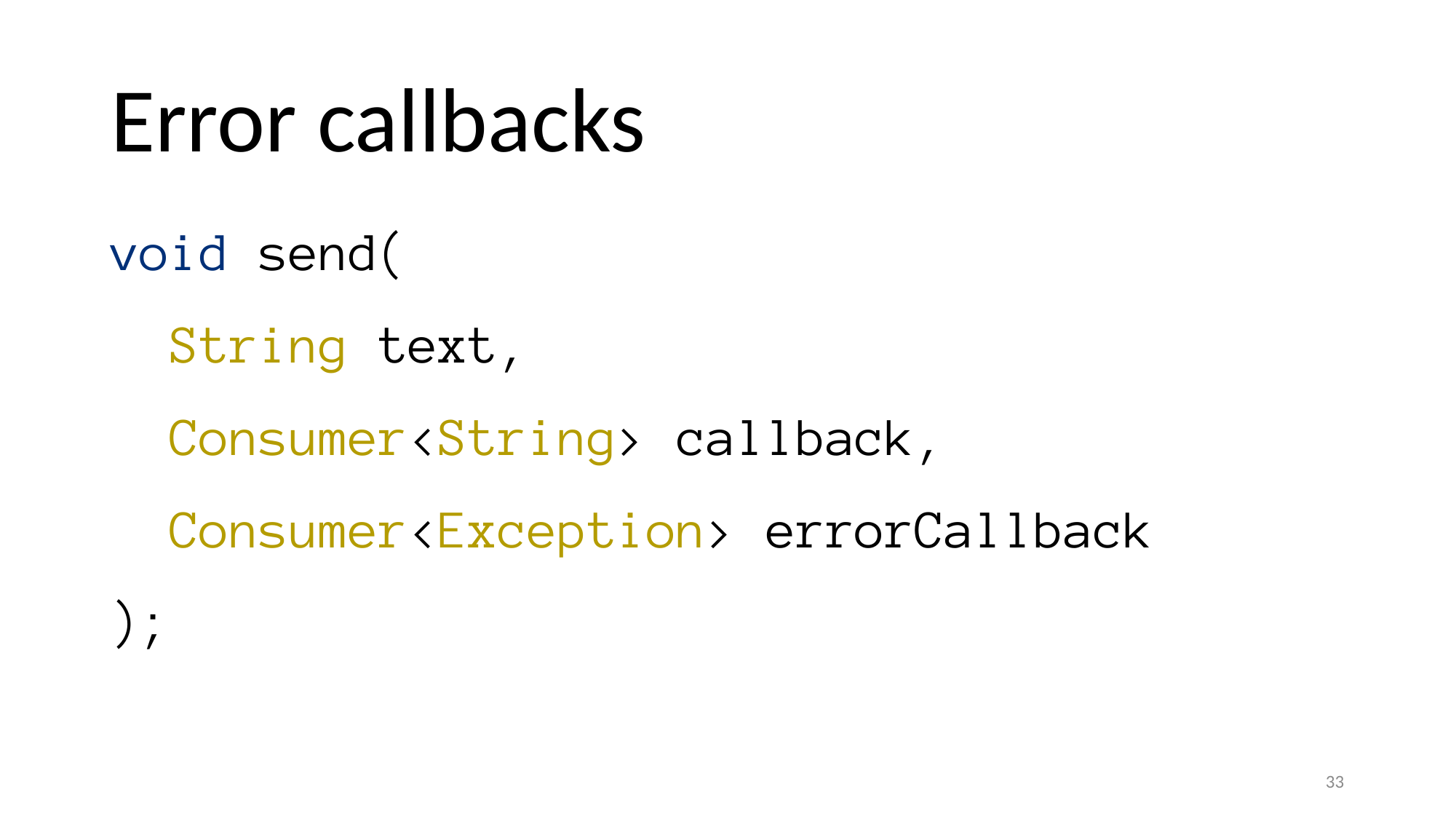

# Error callbacks
void send(
  String text,
  Consumer<String> callback,
  Consumer<Exception> errorCallback
);
33